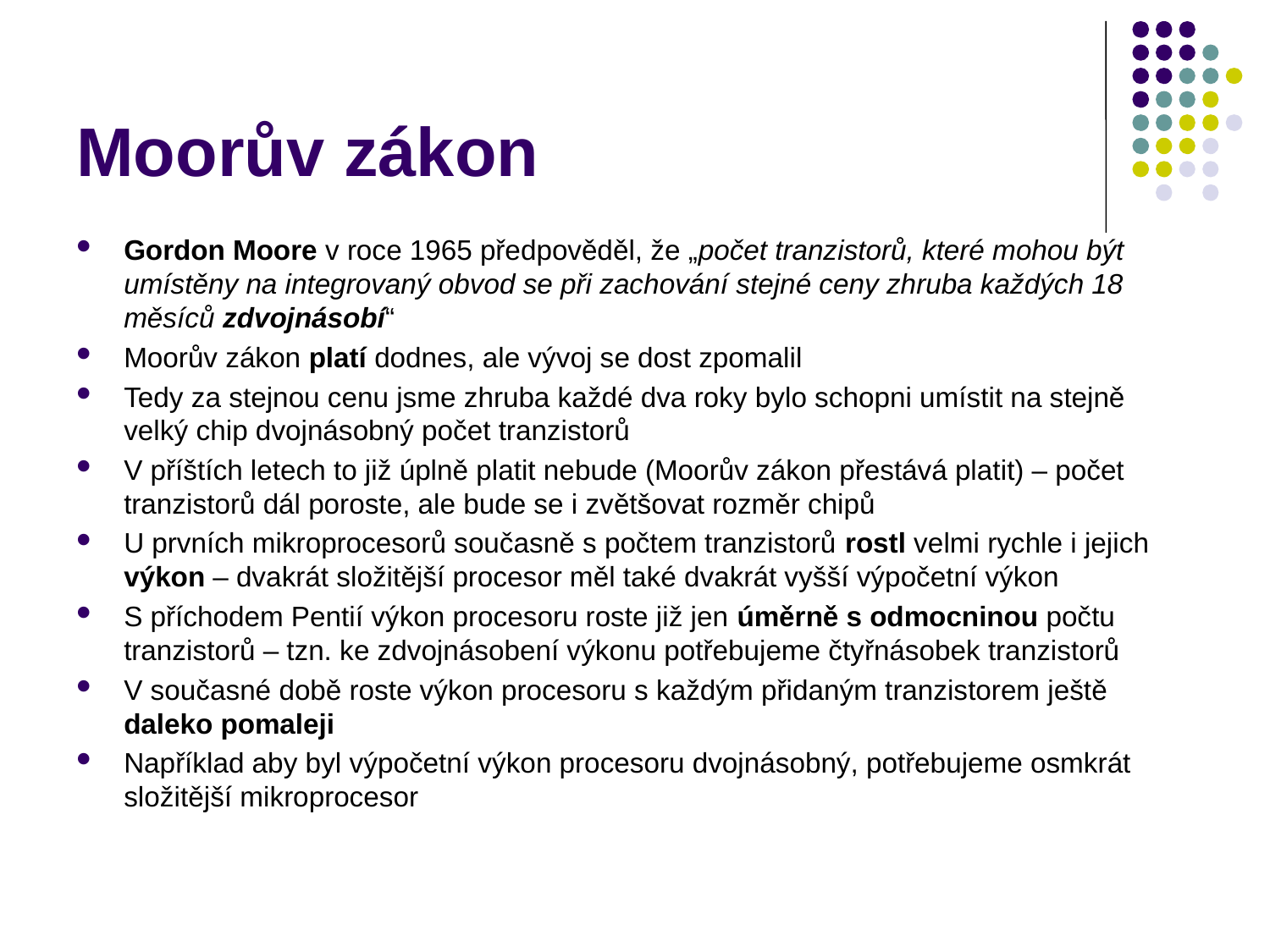

# Moorův zákon
Gordon Moore v roce 1965 předpověděl, že „počet tranzistorů, které mohou být umístěny na integrovaný obvod se při zachování stejné ceny zhruba každých 18 měsíců zdvojnásobí“
Moorův zákon platí dodnes, ale vývoj se dost zpomalil
Tedy za stejnou cenu jsme zhruba každé dva roky bylo schopni umístit na stejně velký chip dvojnásobný počet tranzistorů
V příštích letech to již úplně platit nebude (Moorův zákon přestává platit) – počet tranzistorů dál poroste, ale bude se i zvětšovat rozměr chipů
U prvních mikroprocesorů současně s počtem tranzistorů rostl velmi rychle i jejich výkon – dvakrát složitější procesor měl také dvakrát vyšší výpočetní výkon
S příchodem Pentií výkon procesoru roste již jen úměrně s odmocninou počtu tranzistorů – tzn. ke zdvojnásobení výkonu potřebujeme čtyřnásobek tranzistorů
V současné době roste výkon procesoru s každým přidaným tranzistorem ještě daleko pomaleji
Například aby byl výpočetní výkon procesoru dvojnásobný, potřebujeme osmkrát složitější mikroprocesor